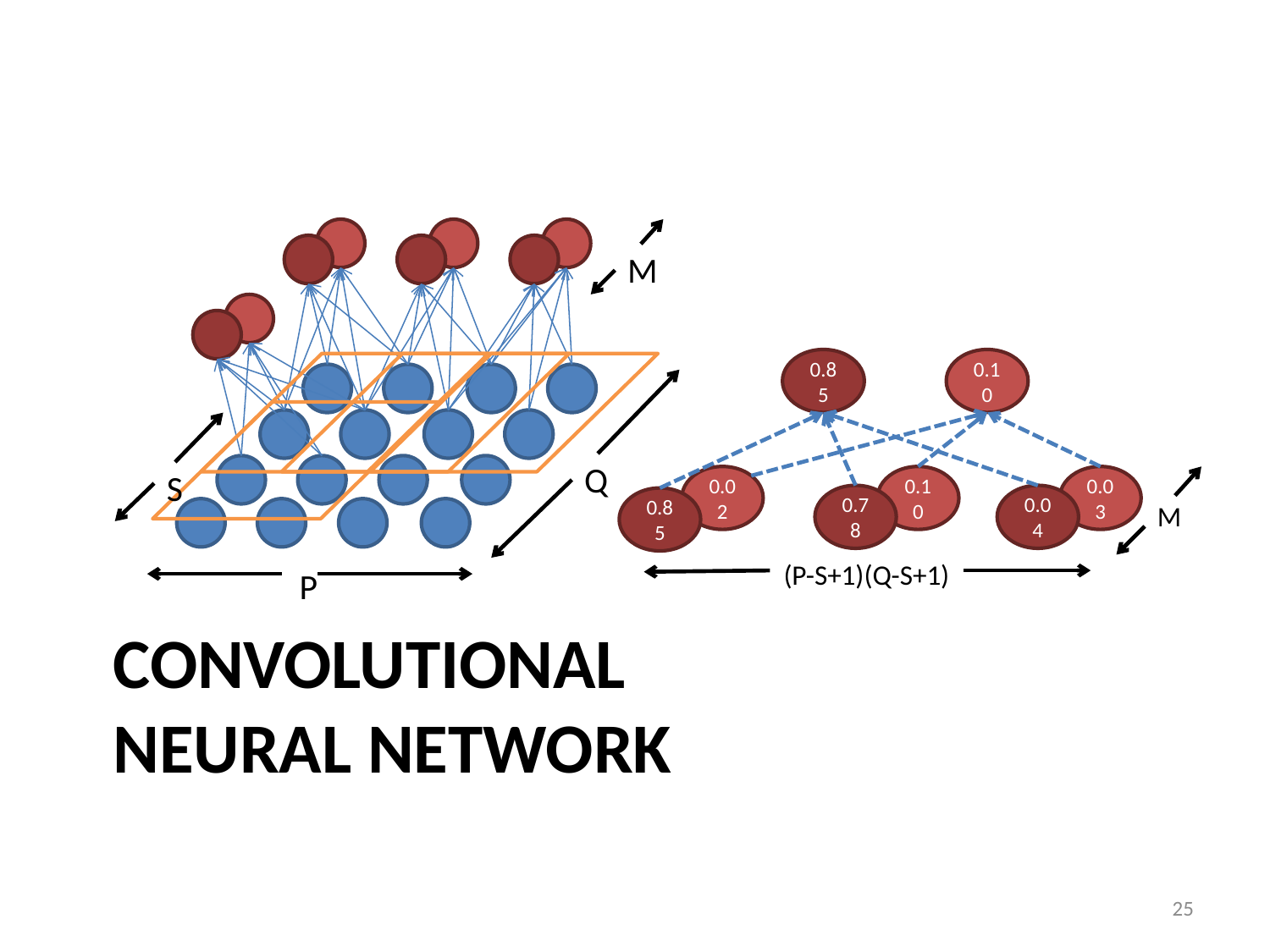

M

Q

S

P
0.85
0.10
0.02
0.10
0.03
M
0.78
0.04
0.85
(P-S+1)(Q-S+1)
# Convolutional neural network
25